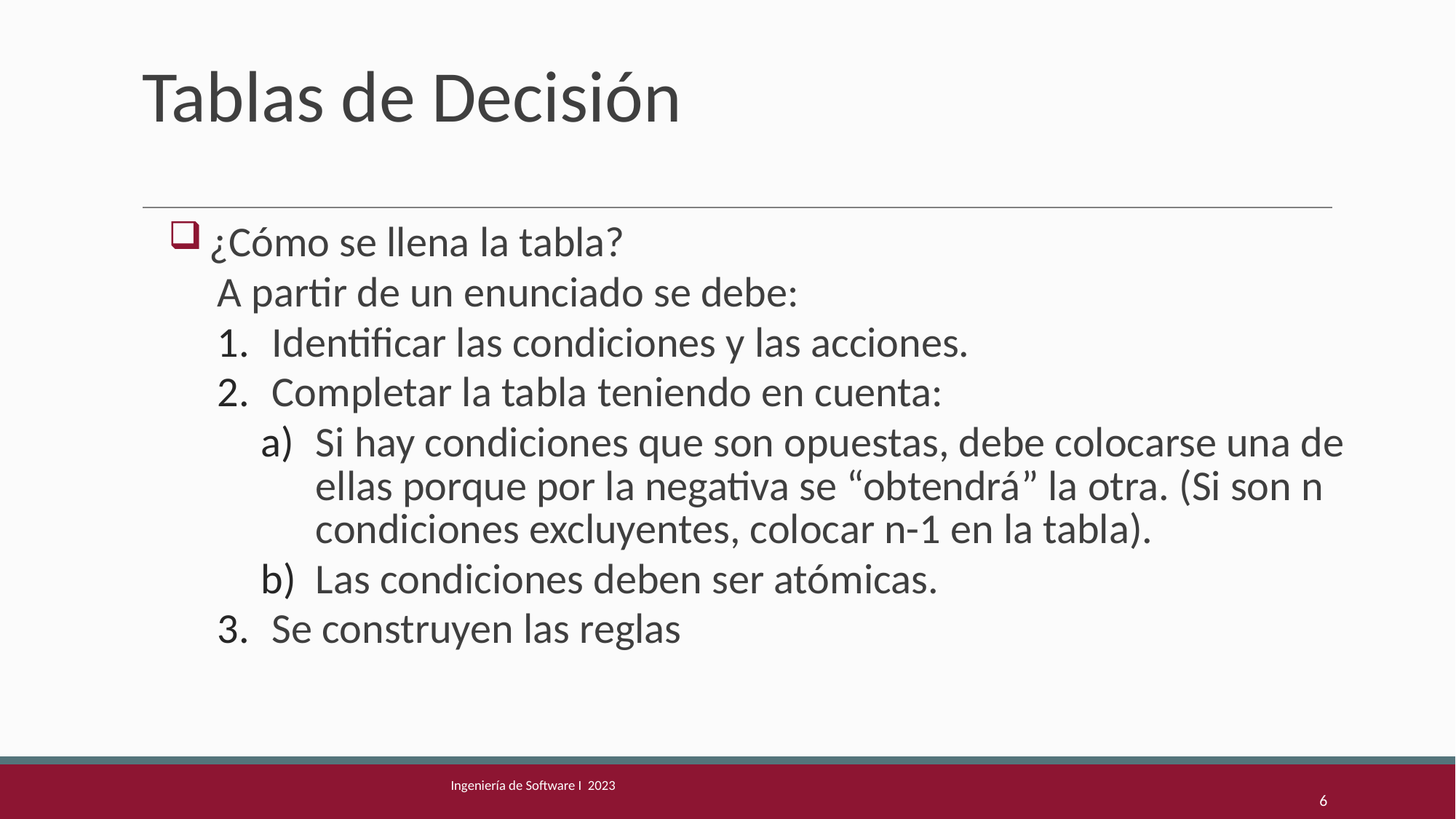

# Tablas de Decisión
¿Cómo se llena la tabla?
A partir de un enunciado se debe:
Identificar las condiciones y las acciones.
Completar la tabla teniendo en cuenta:
Si hay condiciones que son opuestas, debe colocarse una de ellas porque por la negativa se “obtendrá” la otra. (Si son n condiciones excluyentes, colocar n-1 en la tabla).
Las condiciones deben ser atómicas.
Se construyen las reglas

Ingeniería de Software I  2023
6